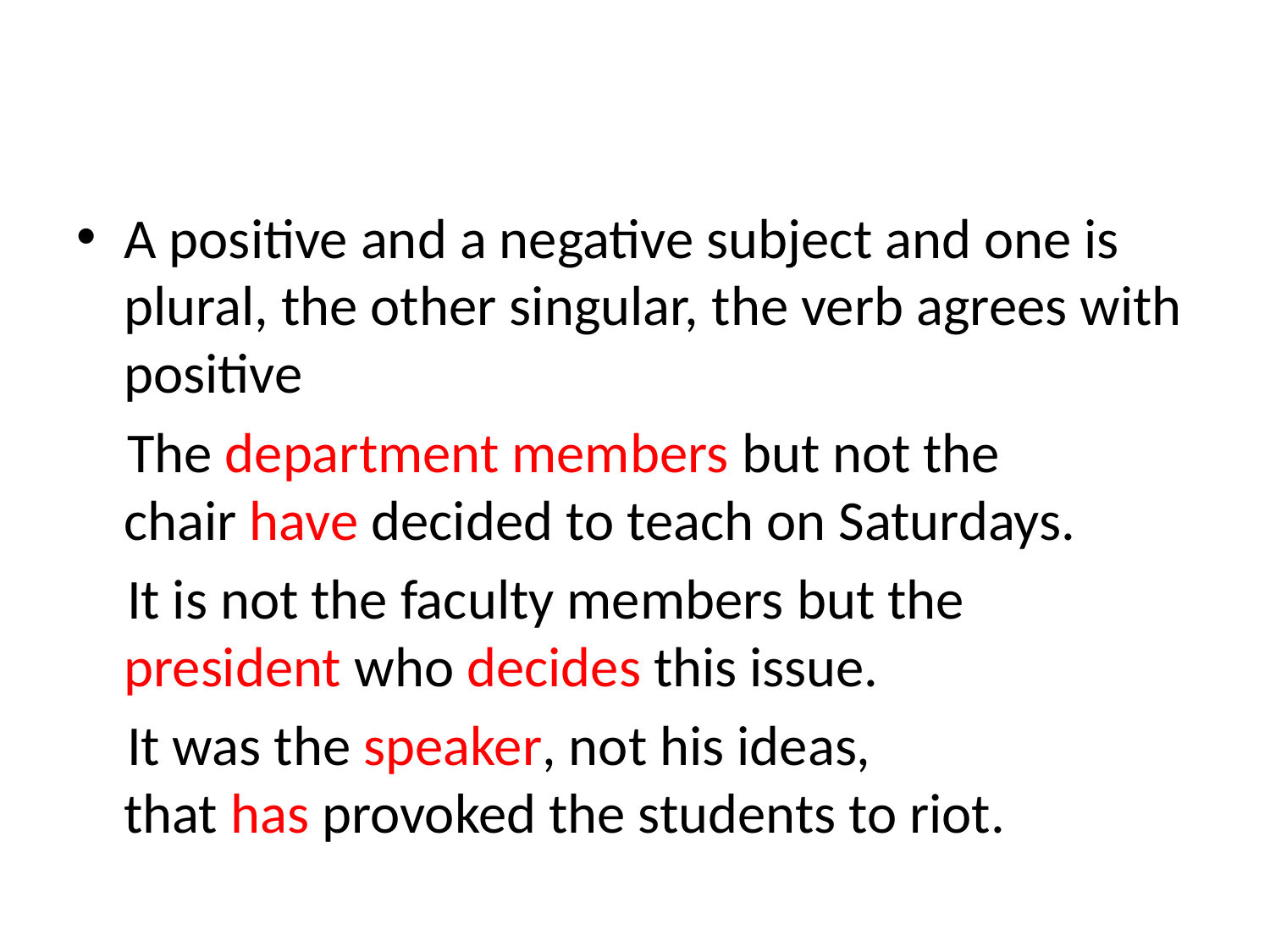

#

A positive and a negative subject and one is plural, the other singular, the verb agrees with positive
    The department members but not the chair have decided to teach on Saturdays.
    It is not the faculty members but the president who decides this issue.
    It was the speaker, not his ideas, that has provoked the students to riot.